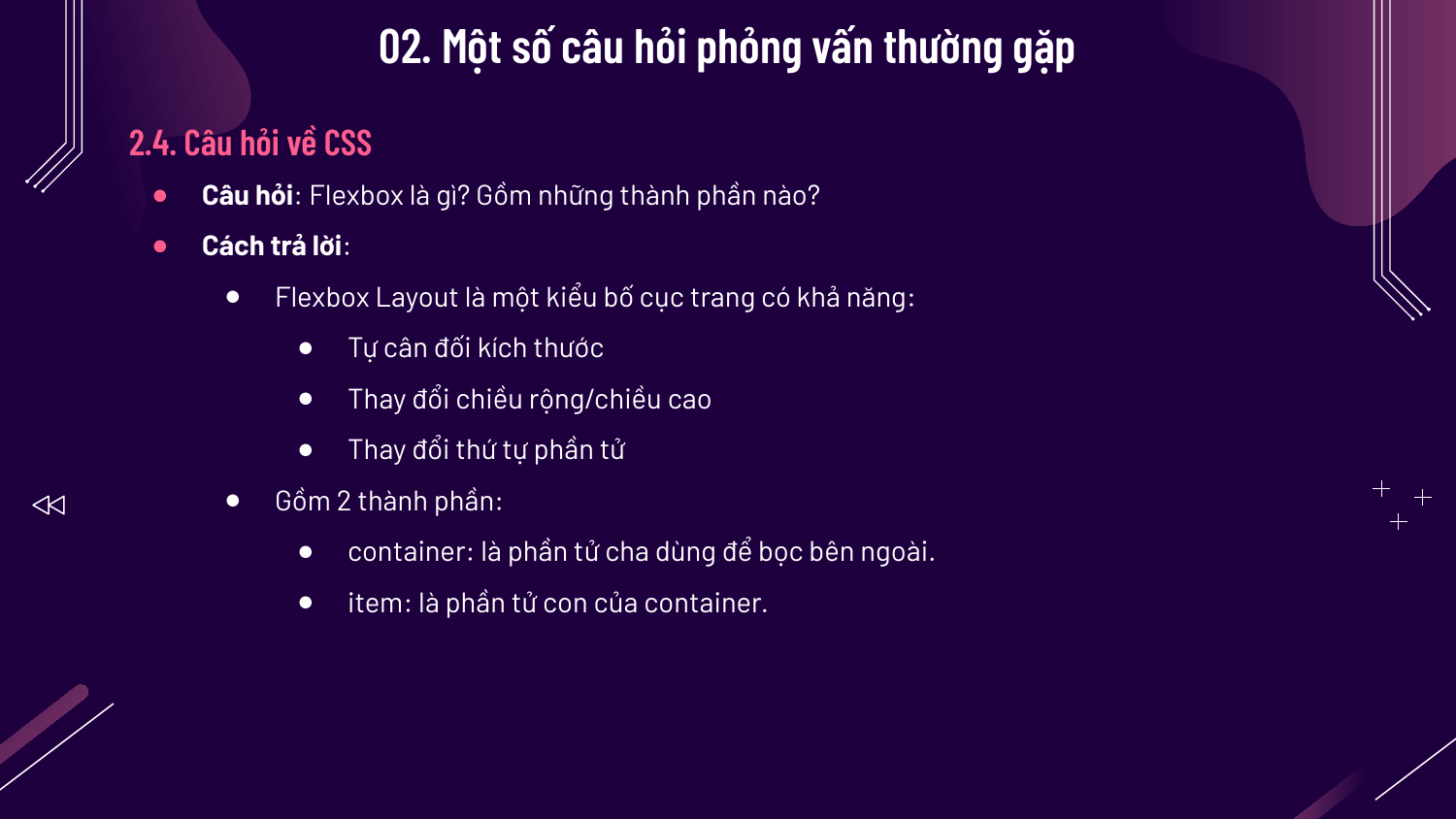

# 02. Một số câu hỏi phỏng vấn thường gặp
2.4. Câu hỏi về CSS
Câu hỏi: Flexbox là gì? Gồm những thành phần nào?
Cách trả lời:
Flexbox Layout là một kiểu bố cục trang có khả năng:
Tự cân đối kích thước
Thay đổi chiều rộng/chiều cao
Thay đổi thứ tự phần tử
Gồm 2 thành phần:
container: là phần tử cha dùng để bọc bên ngoài.
item: là phần tử con của container.